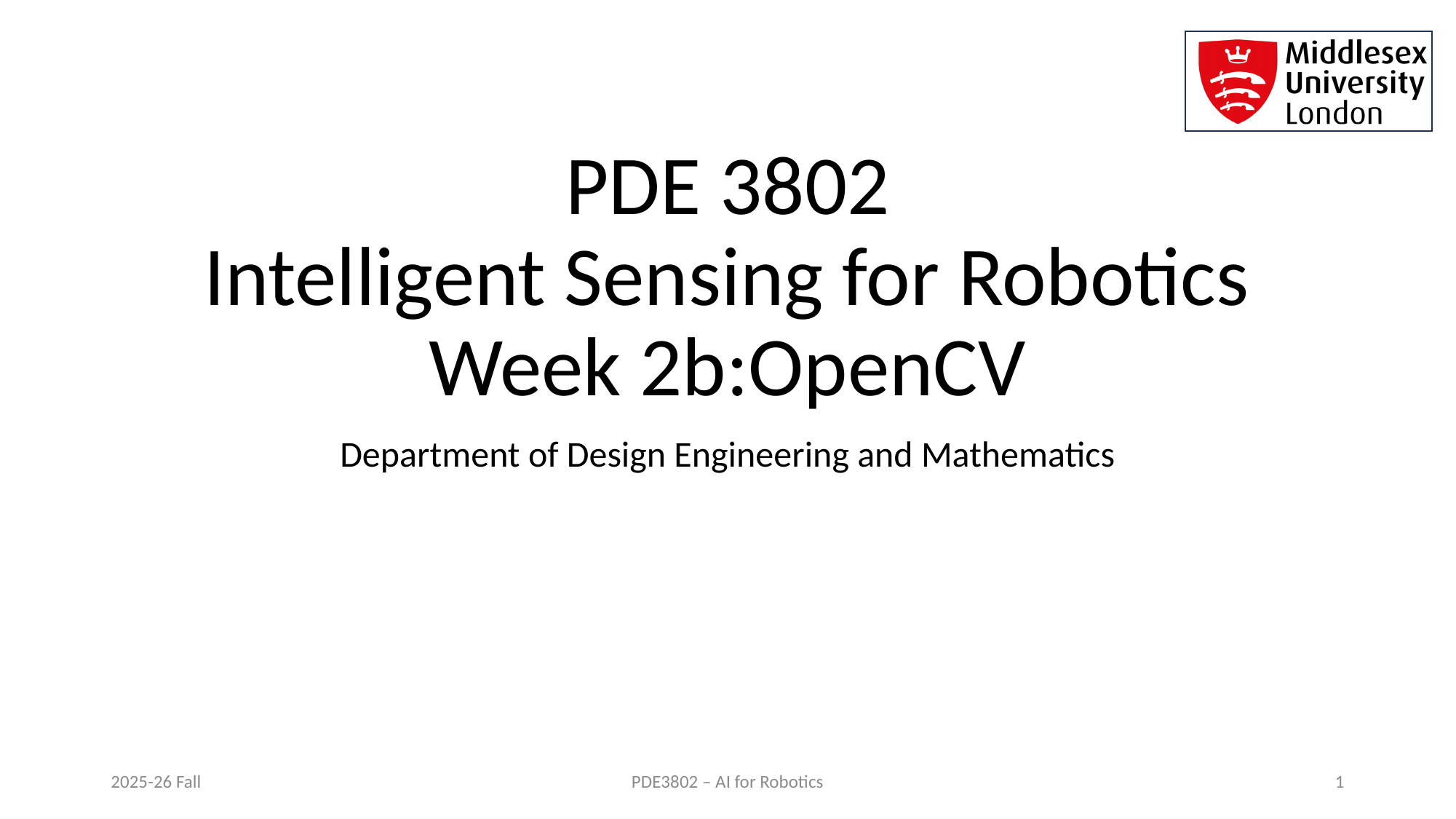

# PDE 3802 Intelligent Sensing for Robotics Week 2b:OpenCV
Department of Design Engineering and Mathematics
2025-26 Fall
PDE3802 – AI for Robotics
1